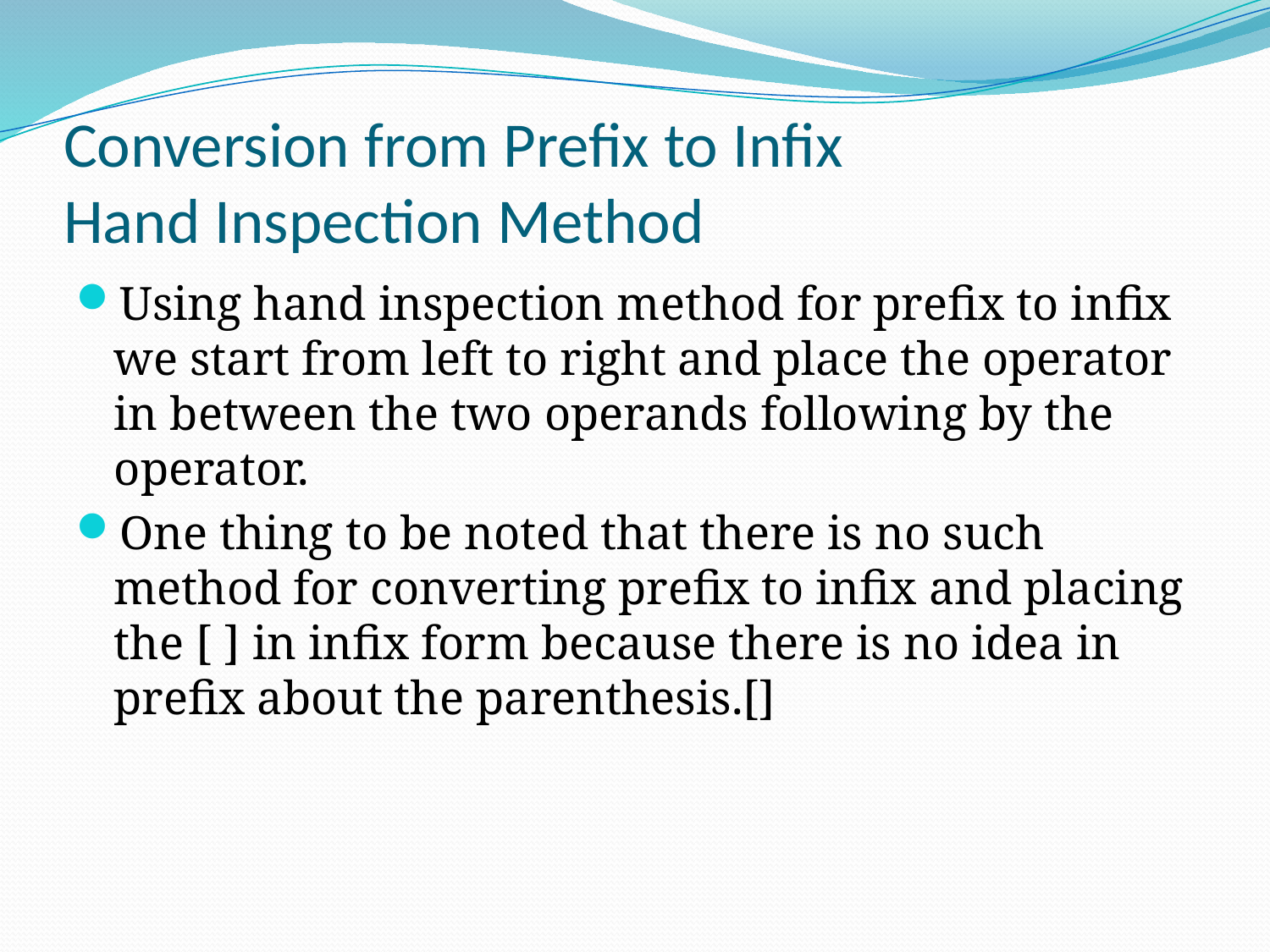

# Conversion from Prefix to Infix Hand Inspection Method
Using hand inspection method for prefix to infix we start from left to right and place the operator in between the two operands following by the operator.
One thing to be noted that there is no such method for converting prefix to infix and placing the [ ] in infix form because there is no idea in prefix about the parenthesis.[]